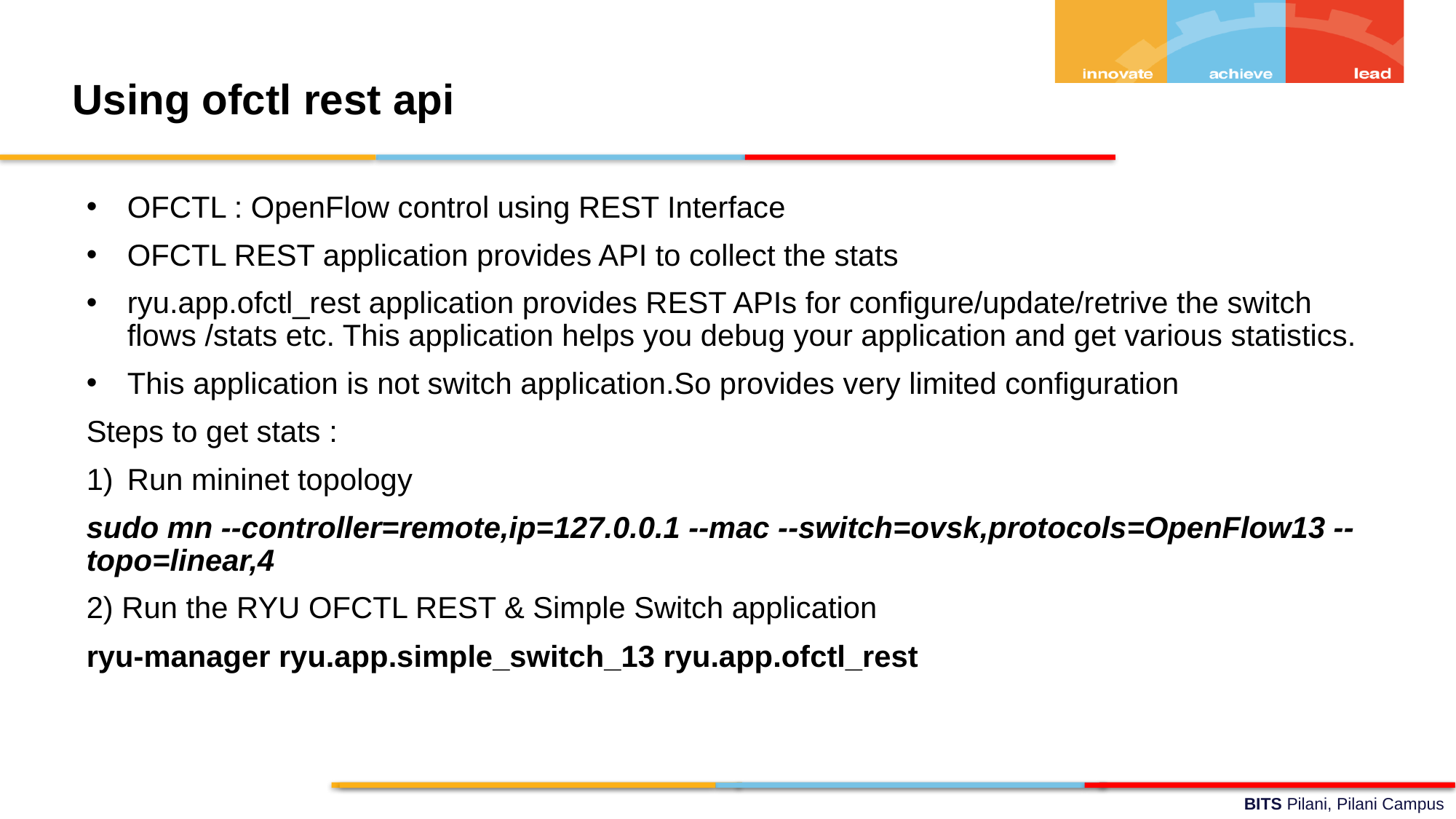

Using ofctl rest api
OFCTL : OpenFlow control using REST Interface
OFCTL REST application provides API to collect the stats
ryu.app.ofctl_rest application provides REST APIs for configure/update/retrive the switch flows /stats etc. This application helps you debug your application and get various statistics.
This application is not switch application.So provides very limited configuration
Steps to get stats :
Run mininet topology
sudo mn --controller=remote,ip=127.0.0.1 --mac --switch=ovsk,protocols=OpenFlow13 --topo=linear,4
2) Run the RYU OFCTL REST & Simple Switch application
ryu-manager ryu.app.simple_switch_13 ryu.app.ofctl_rest